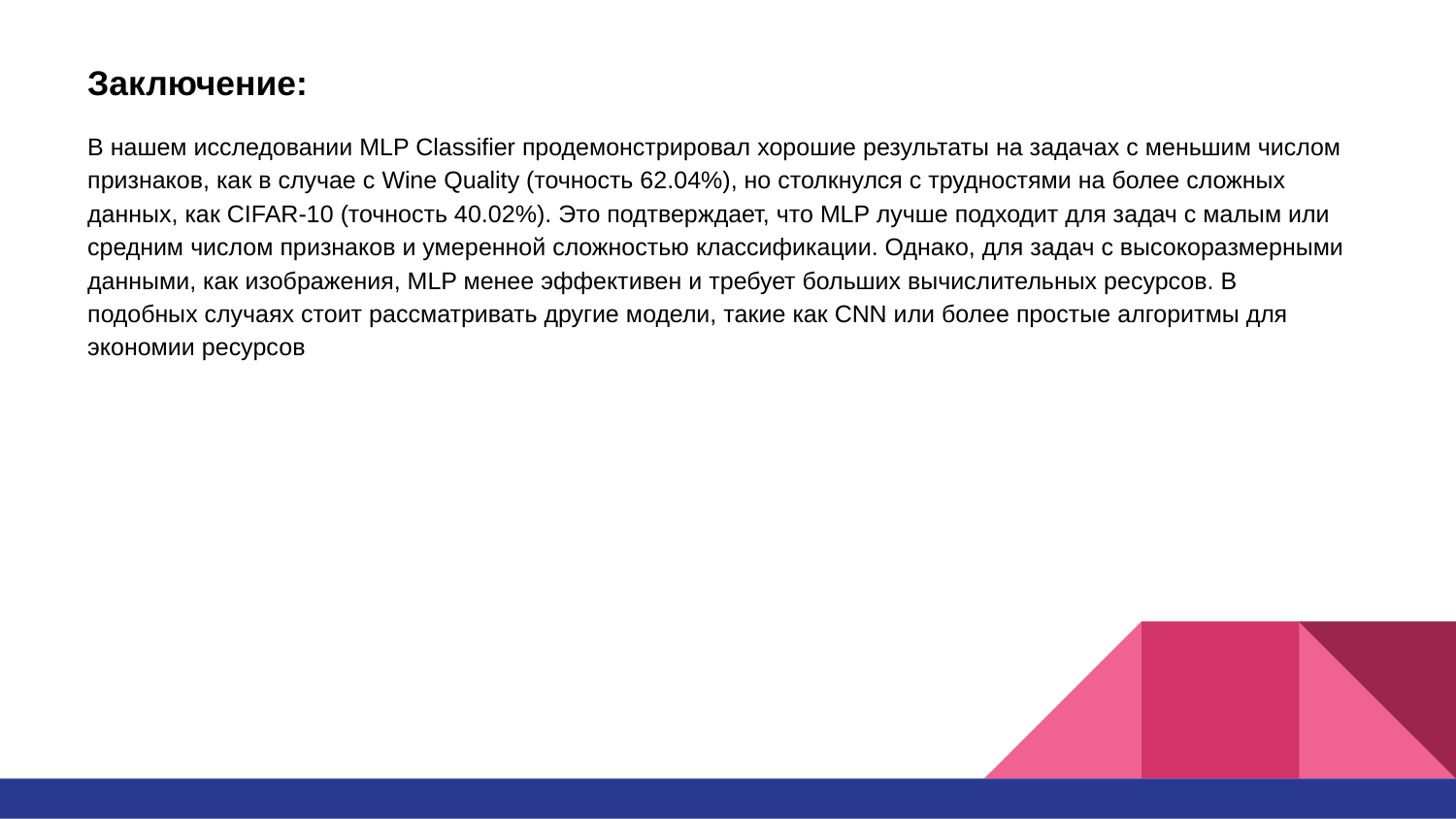

Заключение:
В нашем исследовании MLP Classifier продемонстрировал хорошие результаты на задачах с меньшим числом признаков, как в случае с Wine Quality (точность 62.04%), но столкнулся с трудностями на более сложных данных, как CIFAR-10 (точность 40.02%). Это подтверждает, что MLP лучше подходит для задач с малым или средним числом признаков и умеренной сложностью классификации. Однако, для задач с высокоразмерными данными, как изображения, MLP менее эффективен и требует больших вычислительных ресурсов. В подобных случаях стоит рассматривать другие модели, такие как CNN или более простые алгоритмы для экономии ресурсов